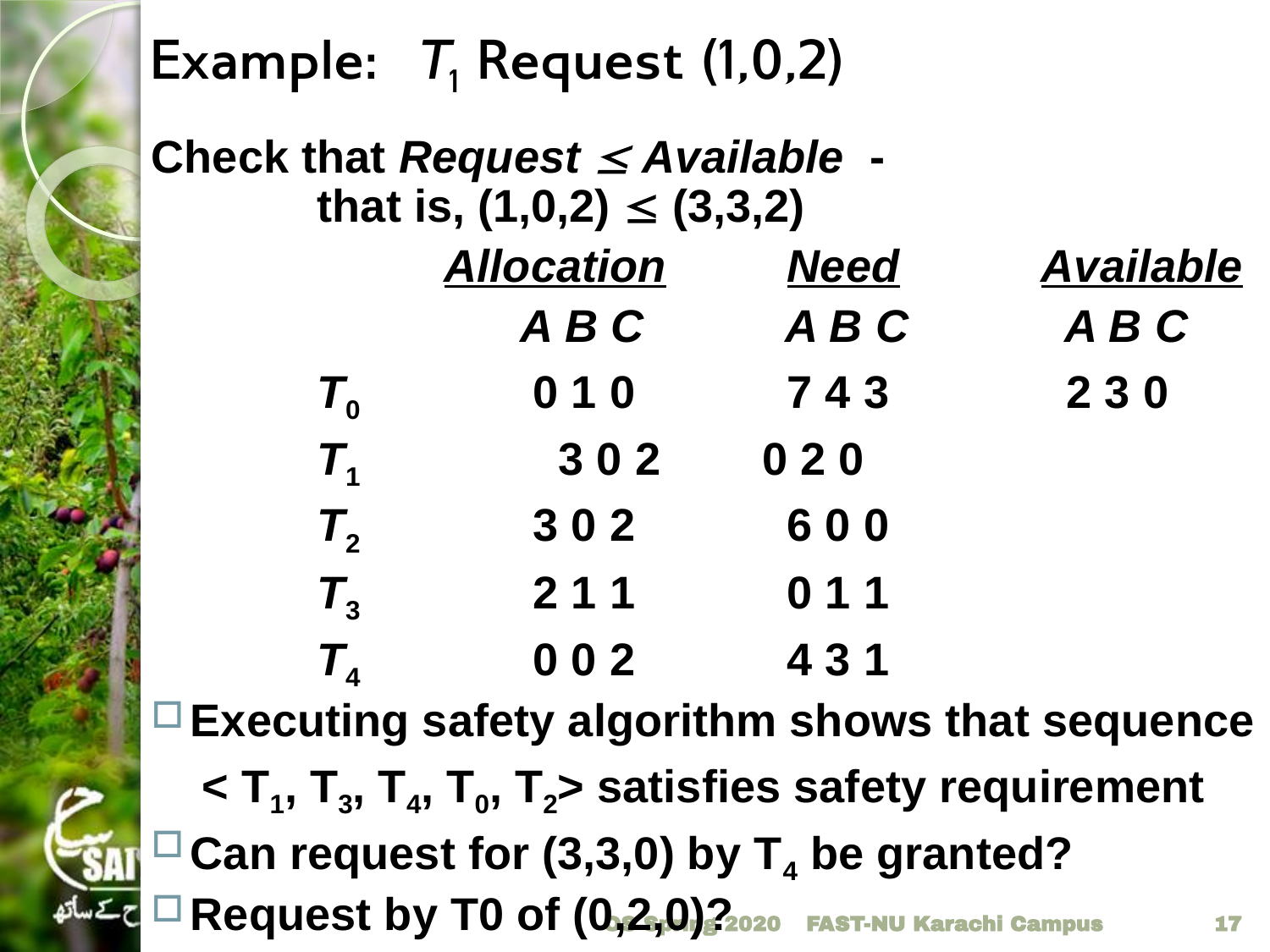

Example:  T1 Request (1,0,2)
Check that Request ≤ Available  -
		that is, (1,0,2) ≤ (3,3,2)
			Allocation	       Need	       Available
			      A B C	       A B C	         A B C
	          T0	       0 1 0 	       7 4 3 	         2 3 0
	          T1	         3 0 2        0 2 0
	          T2	       3 0 2 	       6 0 0
	          T3	       2 1 1 	       0 1 1
	          T4	       0 0 2 	       4 3 1
Executing safety algorithm shows that sequence
    < T1, T3, T4, T0, T2> satisfies safety requirement
Can request for (3,3,0) by T4 be granted?
Request by T0 of (0,2,0)?
OS Spring 2020
FAST-NU Karachi Campus
17